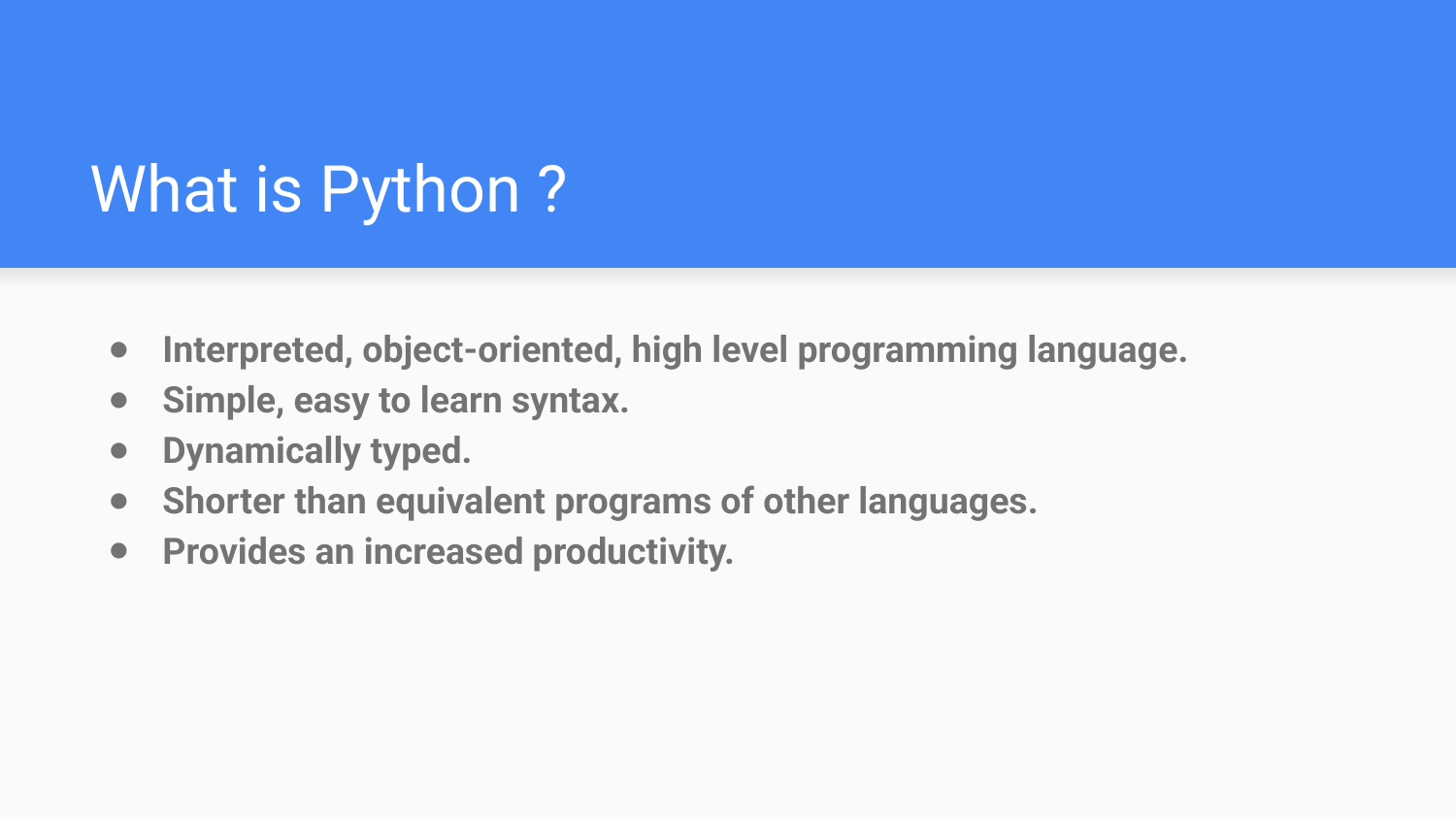

# What is Python ?
Interpreted, object-oriented, high level programming language.
Simple, easy to learn syntax.
Dynamically typed.
Shorter than equivalent programs of other languages.
Provides an increased productivity.